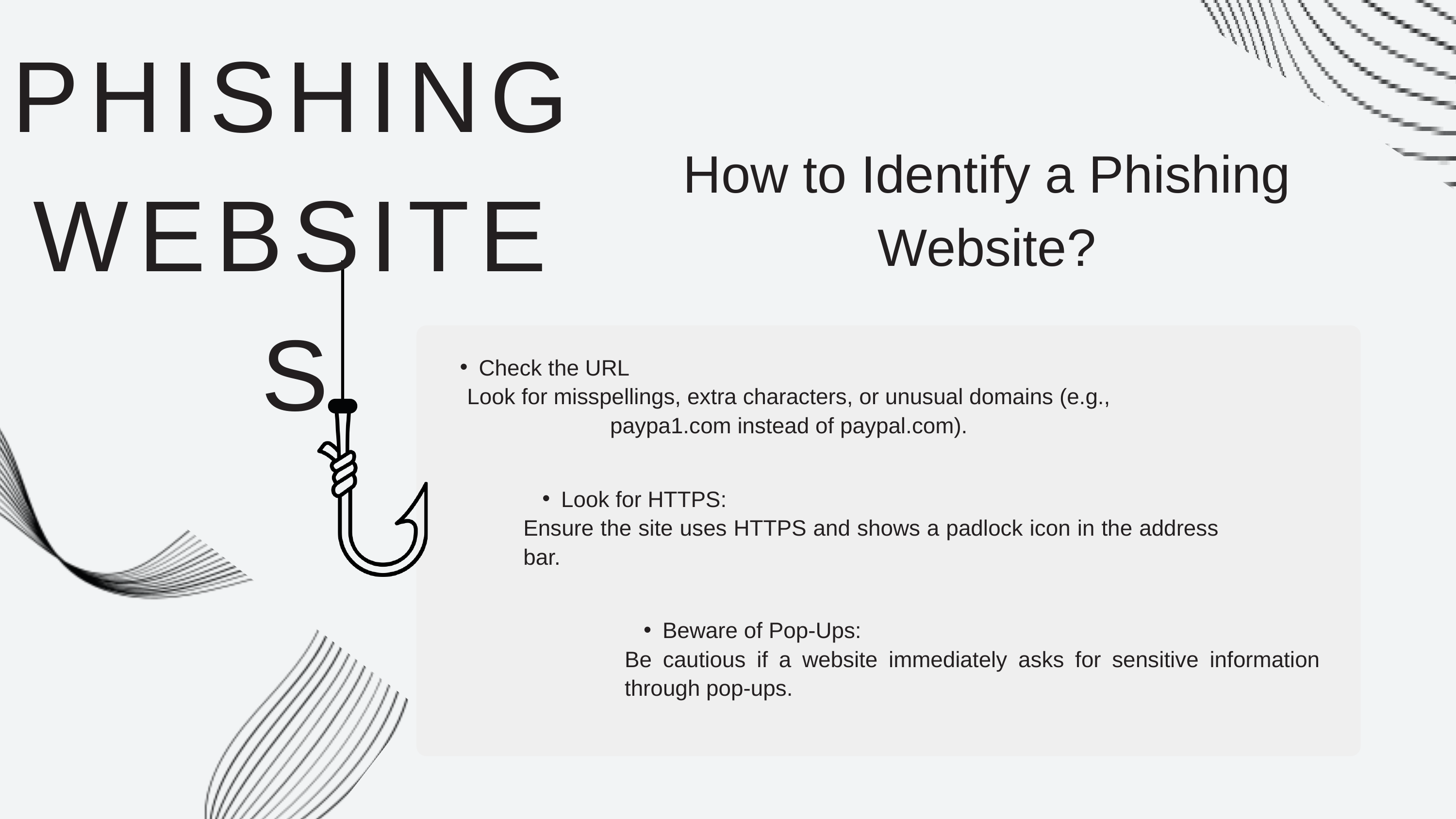

PHISHING WEBSITES

How to Identify a Phishing Website?

Check the URL
Look for misspellings, extra characters, or unusual domains (e.g., paypa1.com instead of paypal.com).

Look for HTTPS:
Ensure the site uses HTTPS and shows a padlock icon in the address bar.

Beware of Pop-Ups:
Be cautious if a website immediately asks for sensitive information through pop-ups.